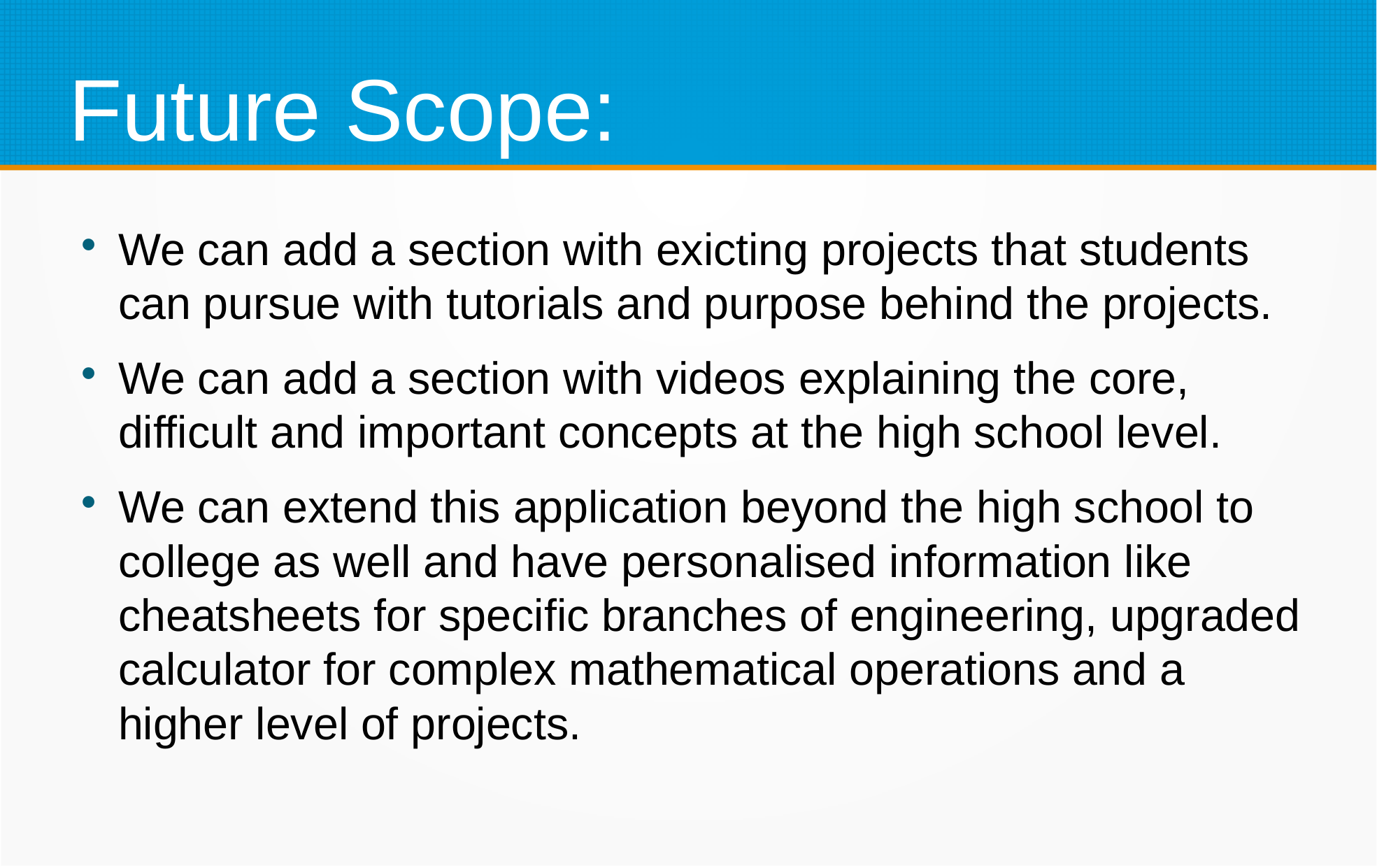

Future Scope:
We can add a section with exicting projects that students can pursue with tutorials and purpose behind the projects.
We can add a section with videos explaining the core, difficult and important concepts at the high school level.
We can extend this application beyond the high school to college as well and have personalised information like cheatsheets for specific branches of engineering, upgraded calculator for complex mathematical operations and a higher level of projects.